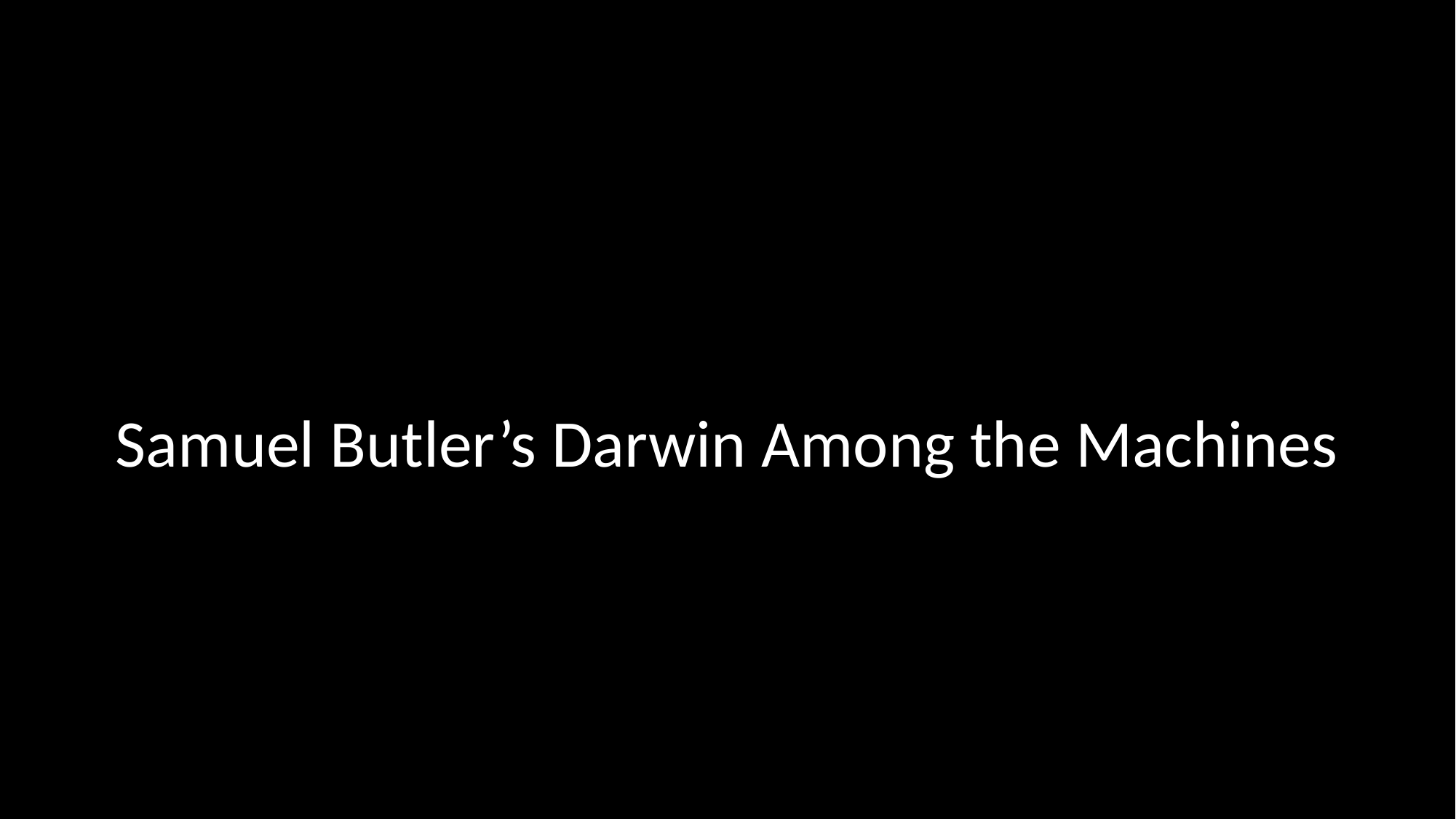

# Samuel Butler’s Darwin Among the Machines